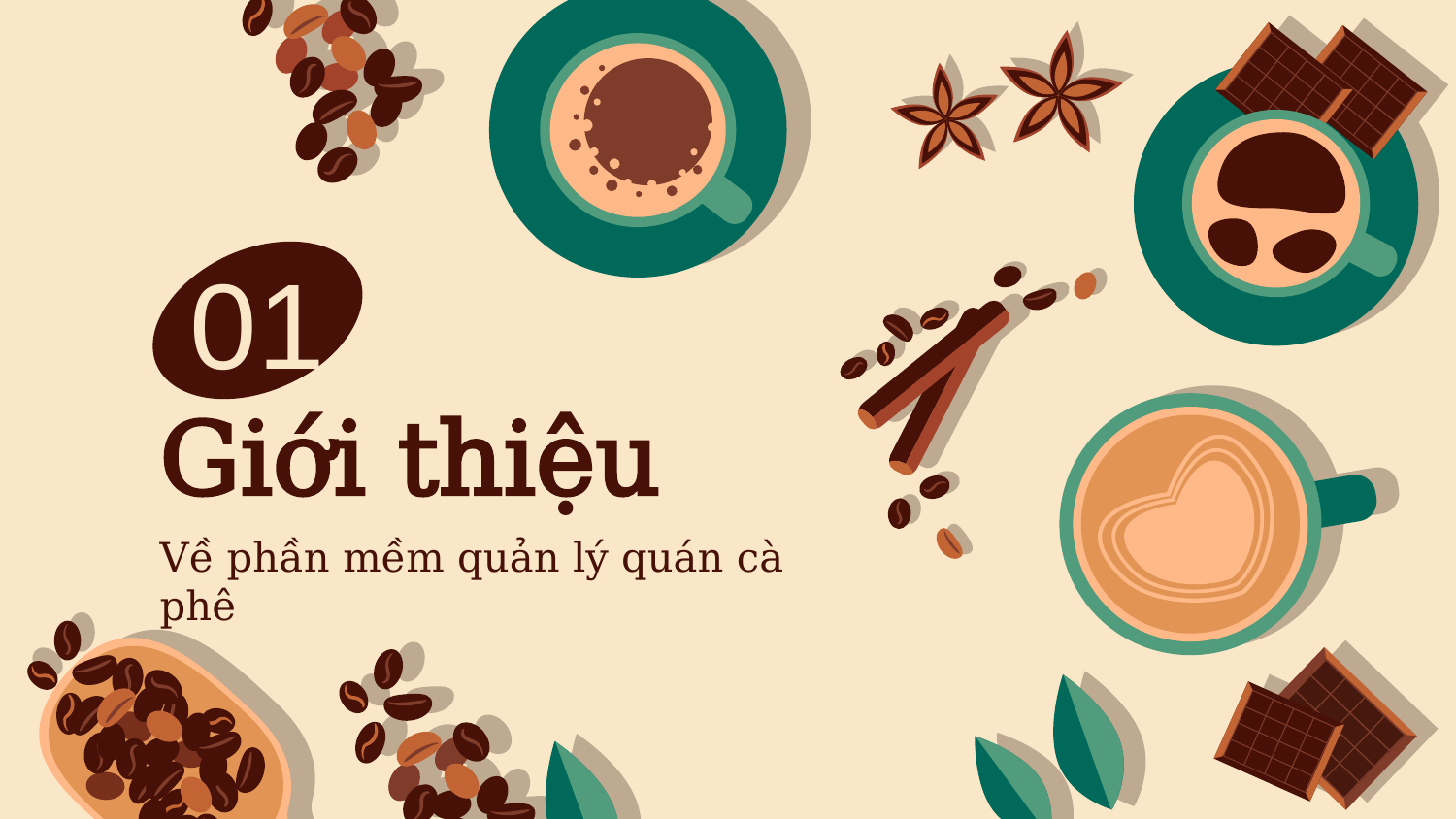

01

# Giới thiệu
Về phần mềm quản lý quán cà phê